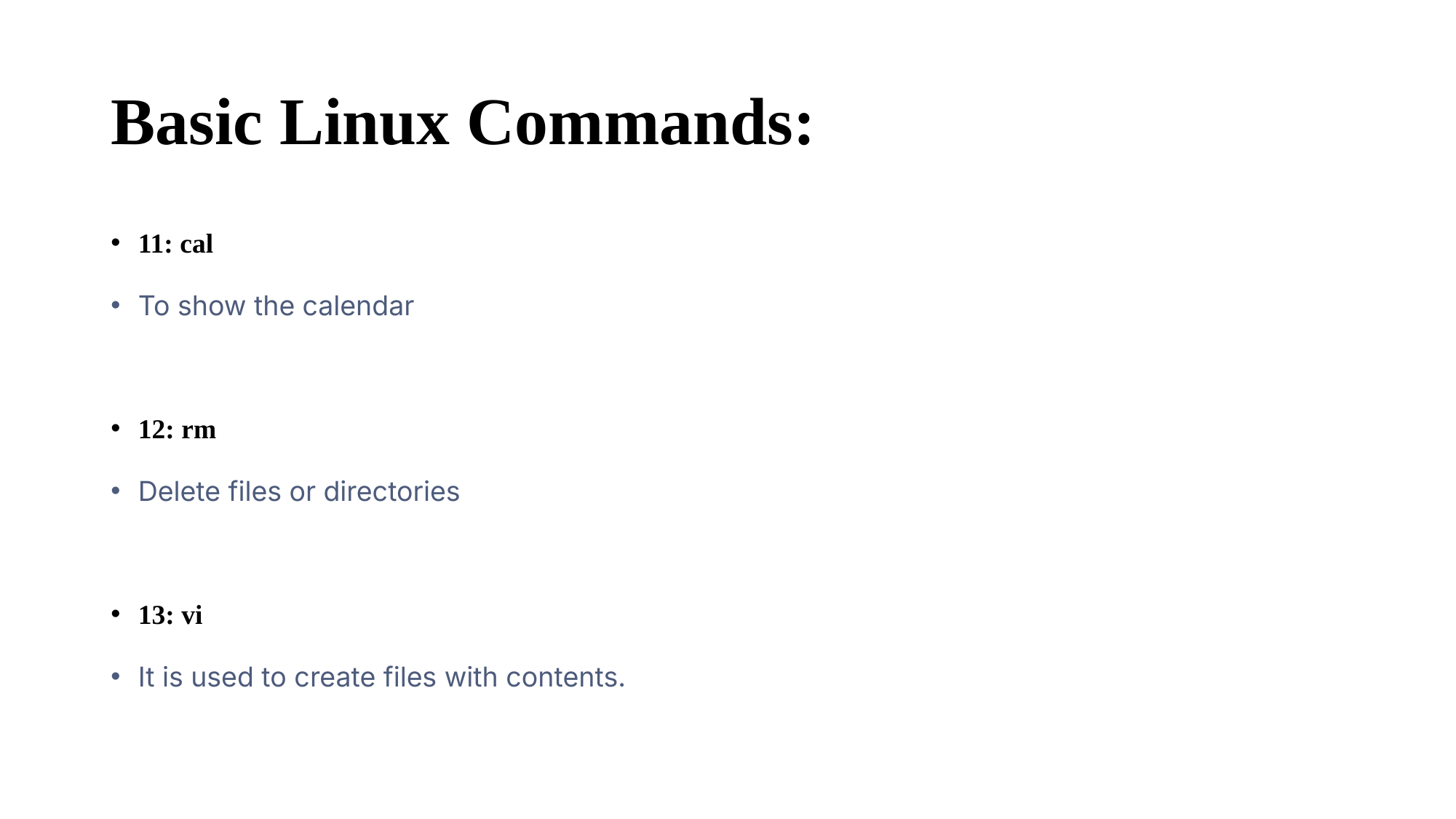

# Basic Linux Commands:
11: cal
To show the calendar

12: rm
Delete files or directories

13: vi
It is used to create files with contents.